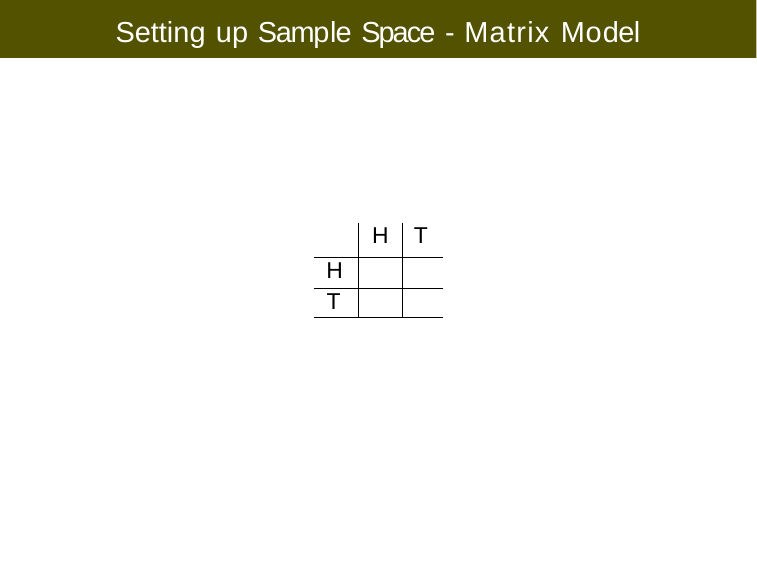

# Setting up Sample Space - Matrix Model
|  | H | T |
| --- | --- | --- |
| H |  |  |
| T |  |  |
Copyright ➞2022, Ivan Mann
CS 355/555 Probability and Statistics  for CS
16/21	: